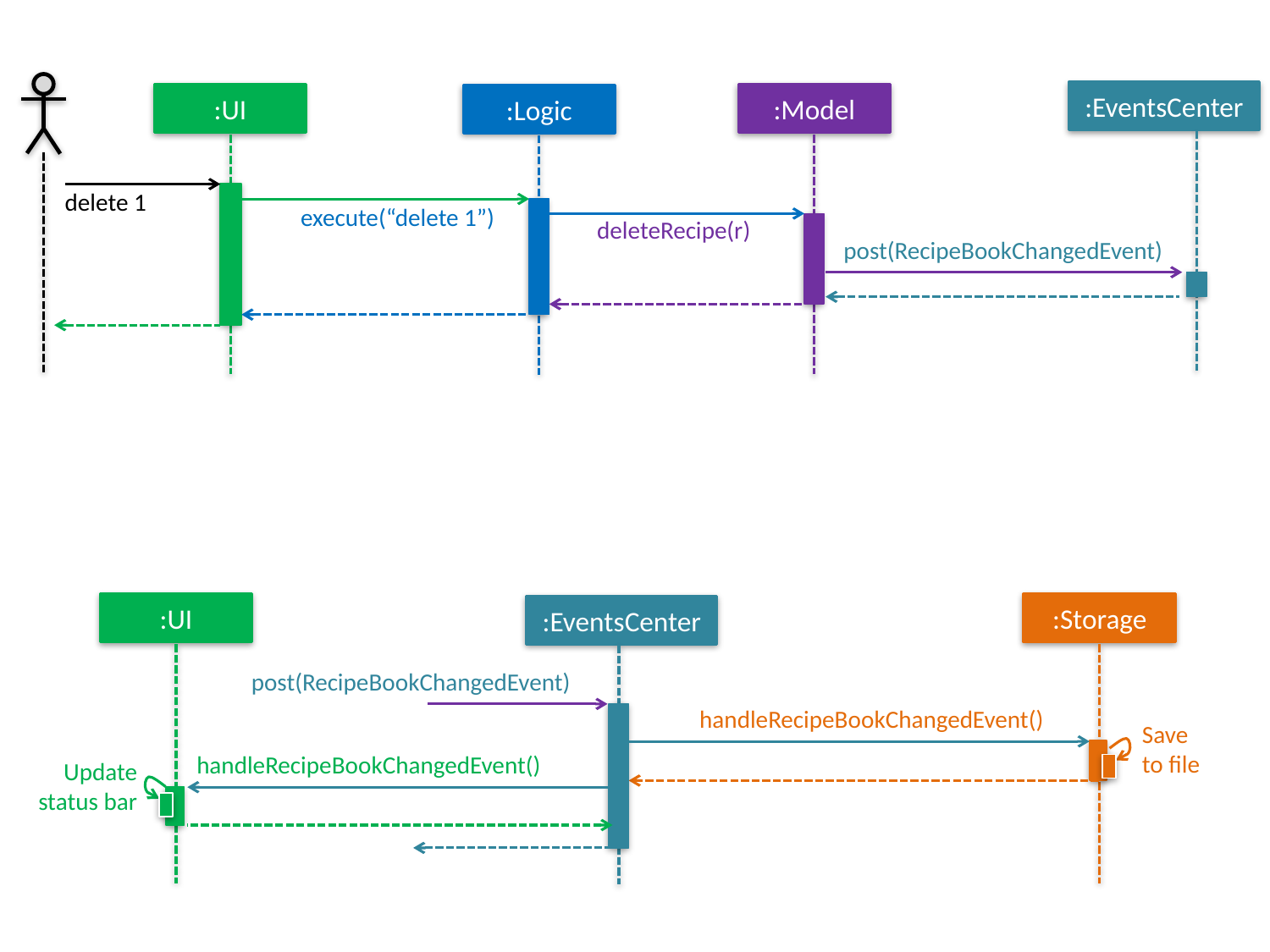

:EventsCenter
:UI
:Model
:Logic

delete 1

execute(“delete 1”)

deleteRecipe(r)
post(RecipeBookChangedEvent)

:UI
:Storage
:EventsCenter
post(RecipeBookChangedEvent)
handleRecipeBookChangedEvent()

Save
to file

handleRecipeBookChangedEvent()
Update status bar